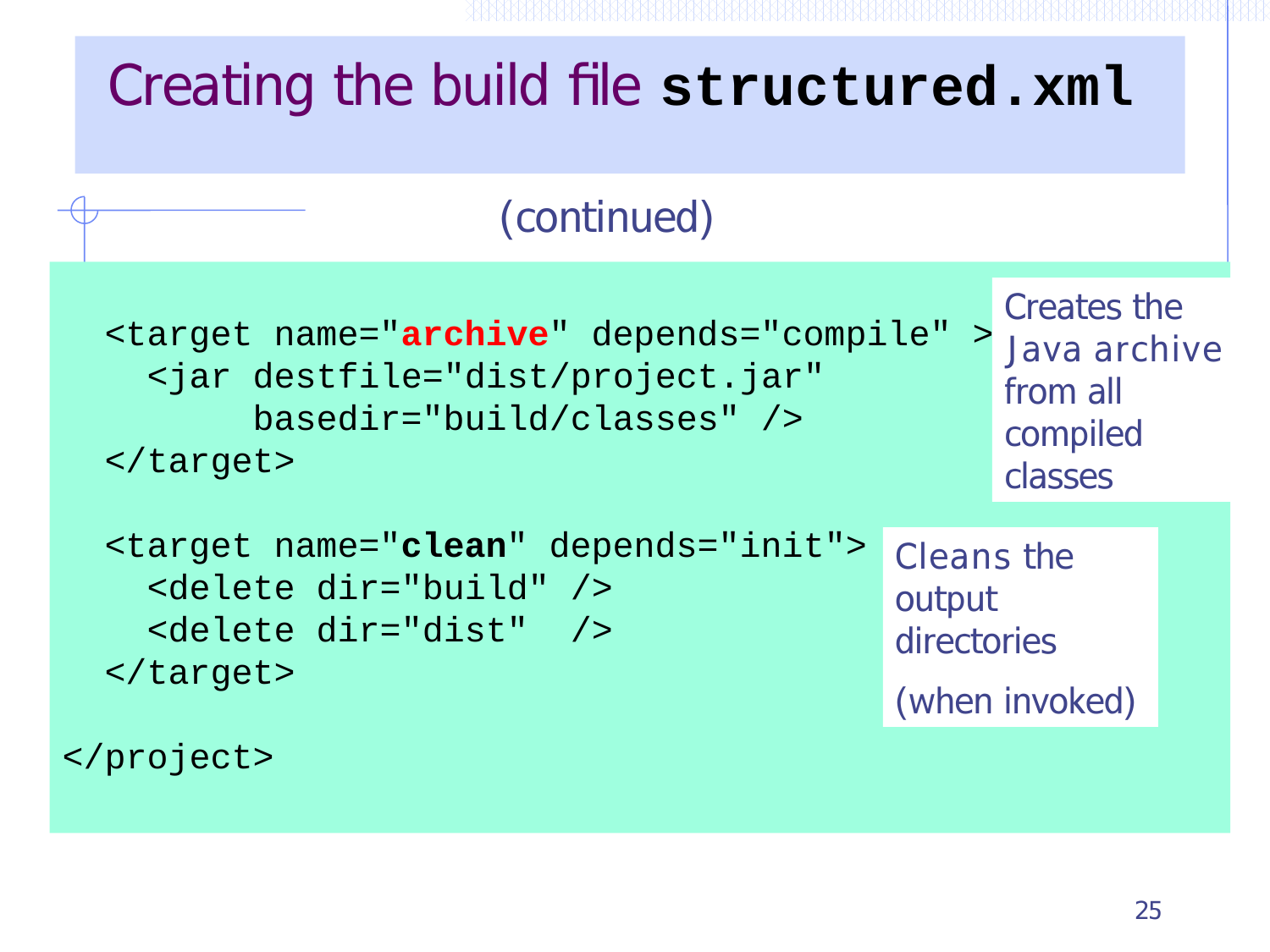

# Creating the build file structured.xml
(continued)

  <target name="archive" depends="compile" >
    <jar destfile="dist/project.jar"
         basedir="build/classes" />
  </target>

  <target name="clean" depends="init">
    <delete dir="build" />
    <delete dir="dist"  />
  </target>

</project>
Creates the Java archive from all compiled classes

Cleans the output directories
(when invoked)
25